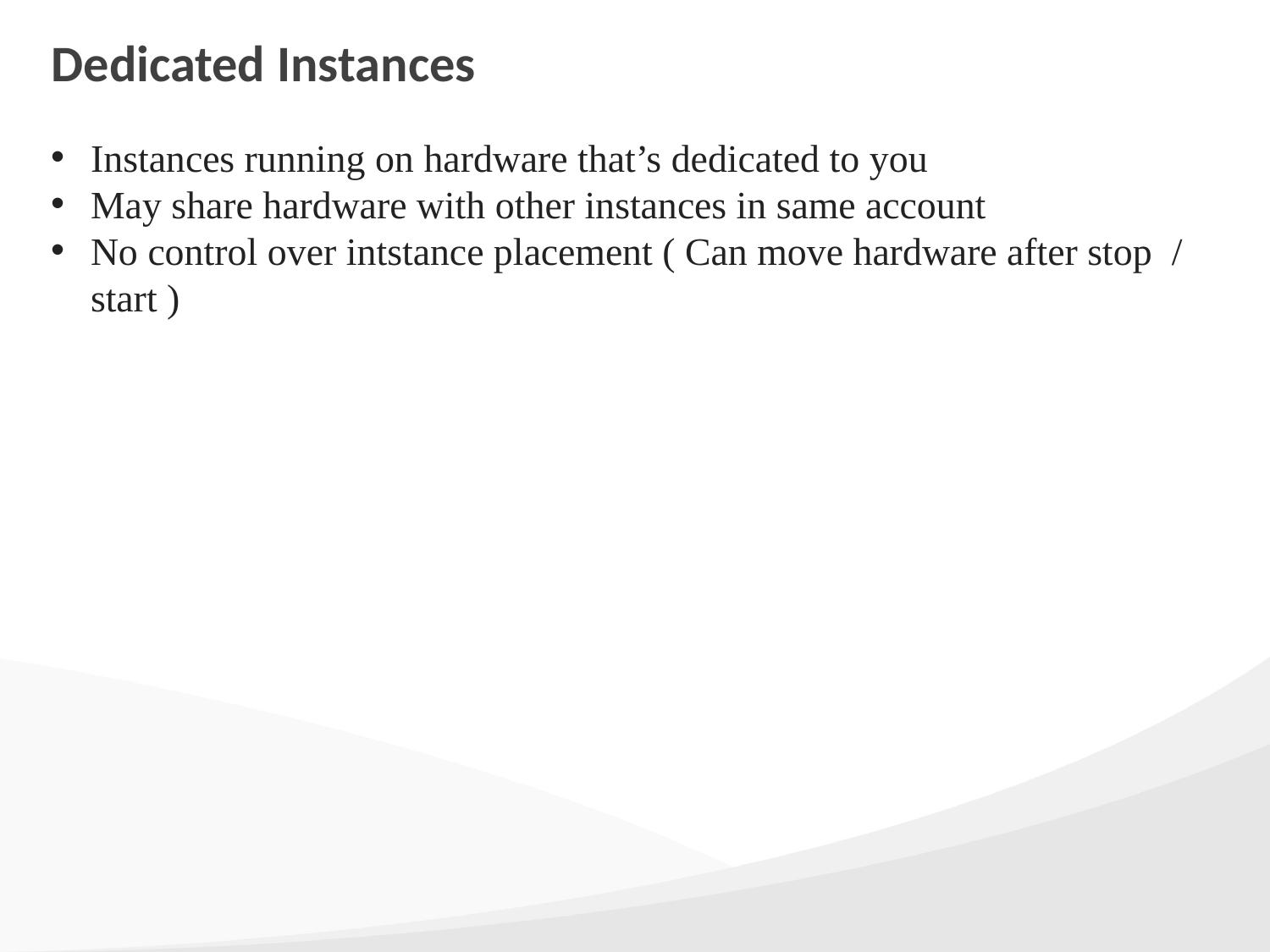

# Dedicated Instances
Instances running on hardware that’s dedicated to you
May share hardware with other instances in same account
No control over intstance placement ( Can move hardware after stop  / start )